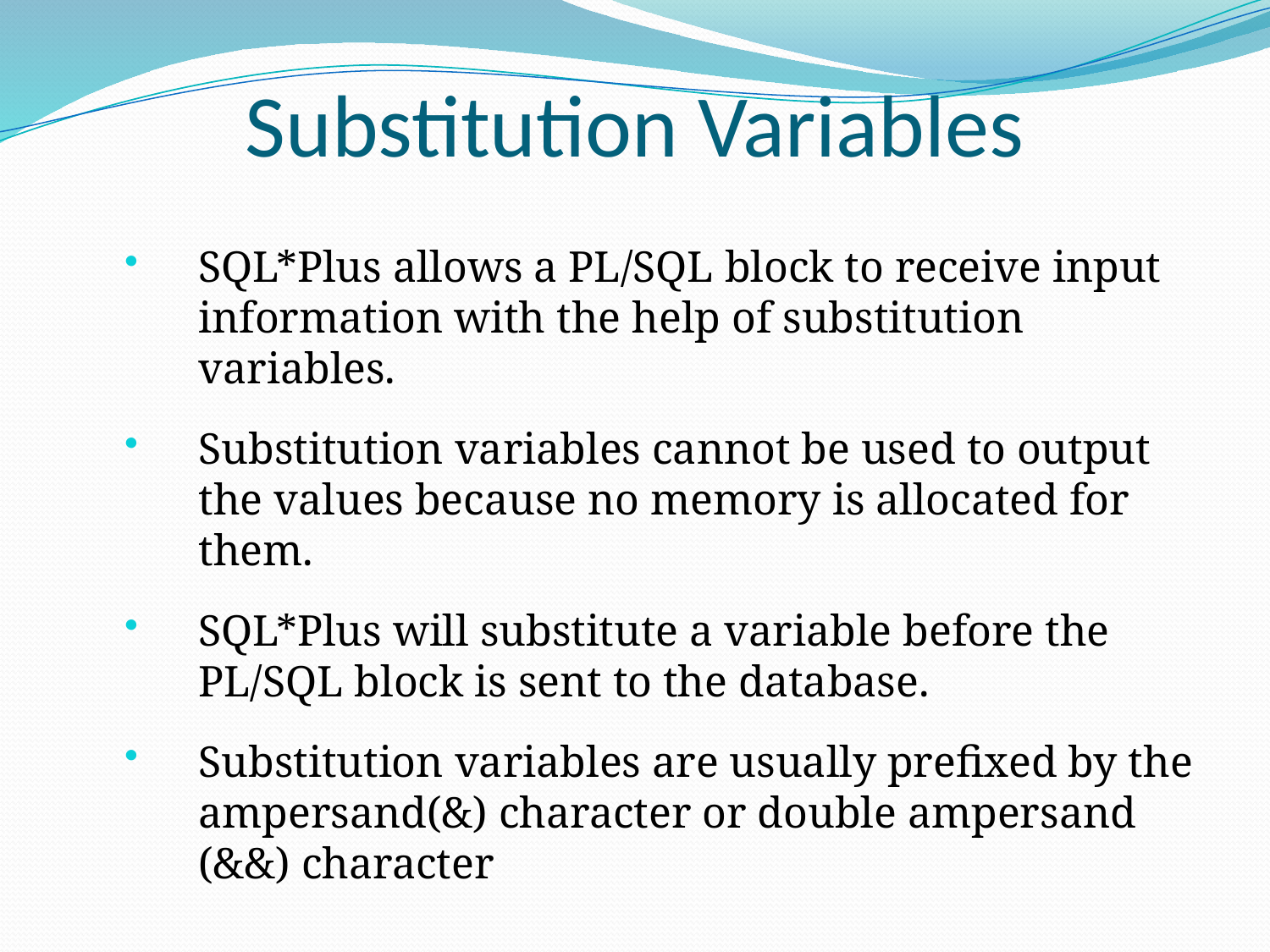

# Substitution Variables
SQL*Plus allows a PL/SQL block to receive input information with the help of substitution variables.
Substitution variables cannot be used to output the values because no memory is allocated for them.
SQL*Plus will substitute a variable before the PL/SQL block is sent to the database.
Substitution variables are usually prefixed by the ampersand(&) character or double ampersand (&&) character